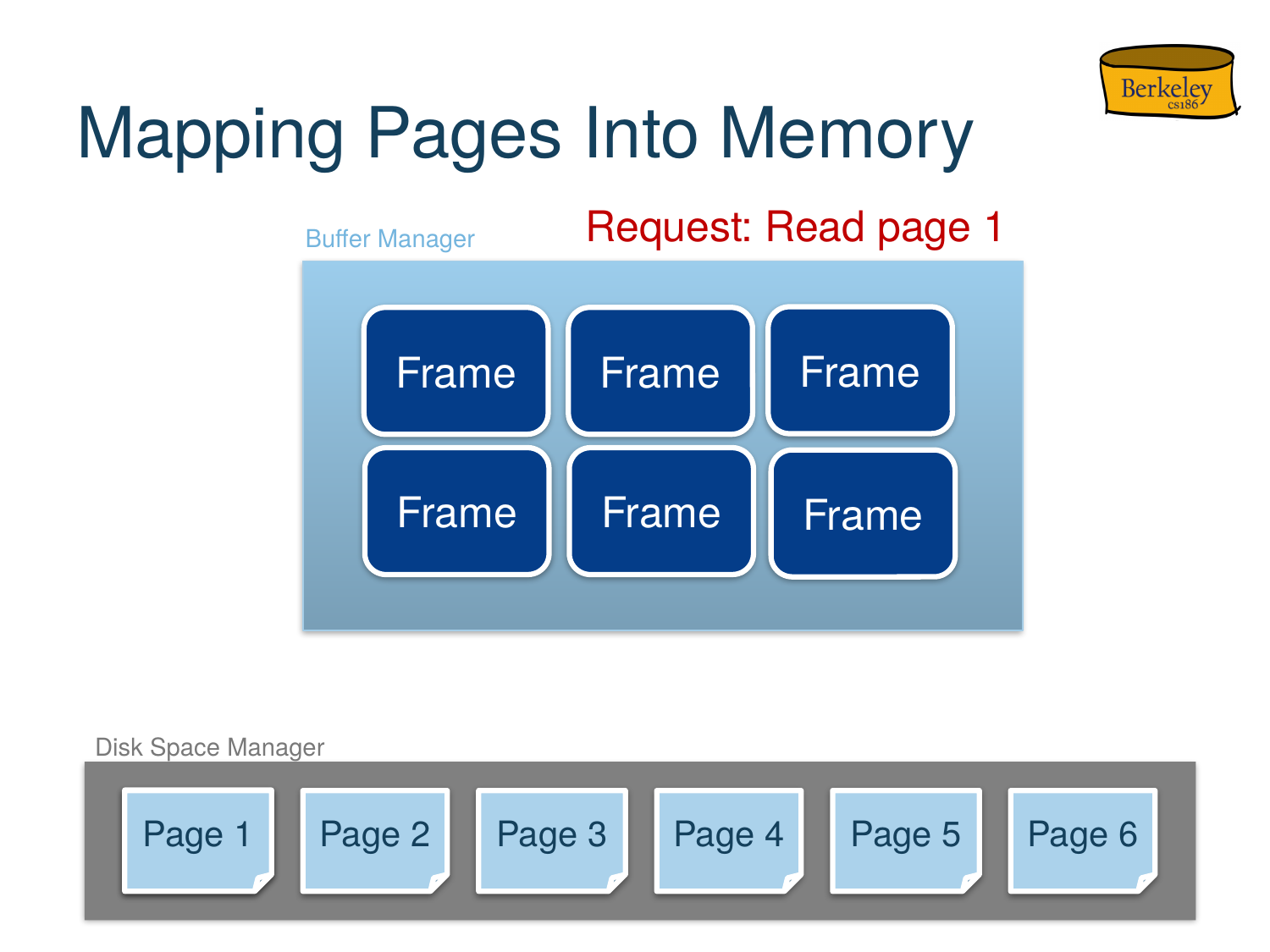

# Mapping Pages Into Memory
Request: Read page 1
Buffer Manager

Frame
Frame
Frame
Frame
Frame
Frame
Disk Space Manager

Page 1
Page 1
Page 2
Page 3
Page 4
Page 5
Page 6